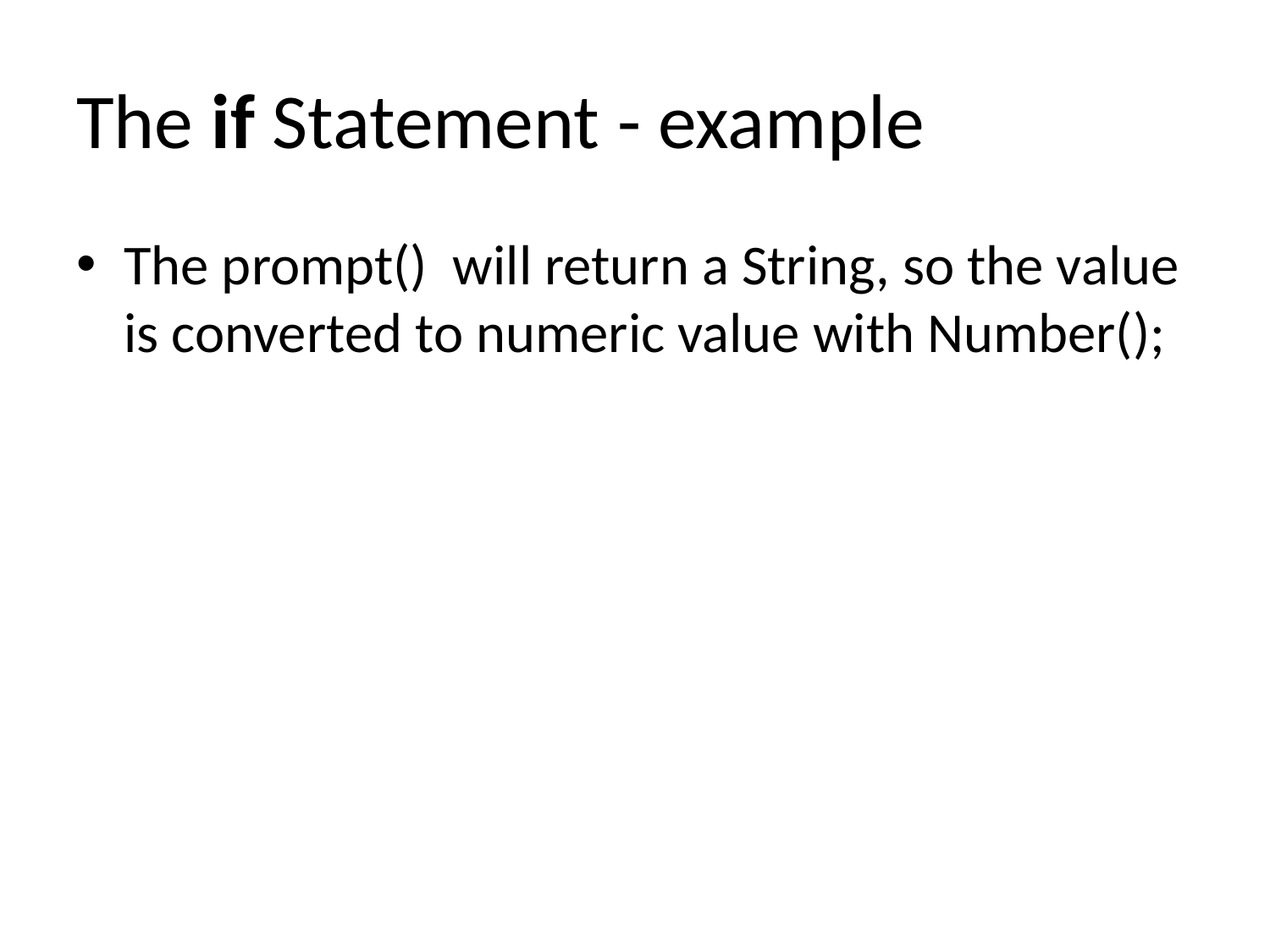

# The if Statement - example
The prompt()  will return a String, so the value is converted to numeric value with Number();